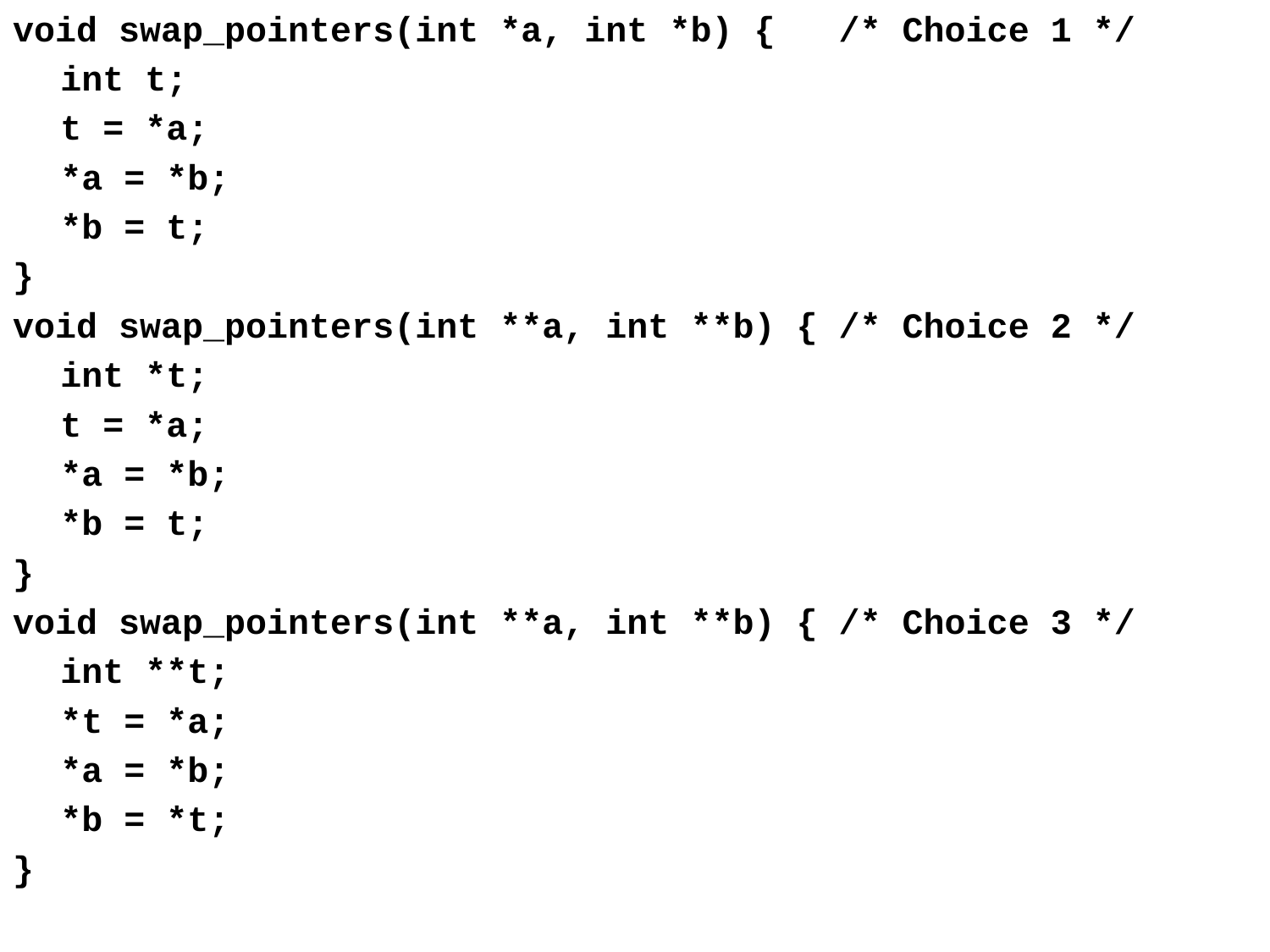

void swap_pointers(int *a, int *b) {   /* Choice 1 */
	int t;
	t = *a;
	*a = *b;
	*b = t;
}
void swap_pointers(int **a, int **b) { /* Choice 2 */
	int *t;
	t = *a;
	*a = *b;
	*b = t;
}
void swap_pointers(int **a, int **b) { /* Choice 3 */
	int **t;
	*t = *a;
	*a = *b;
	*b = *t;
}